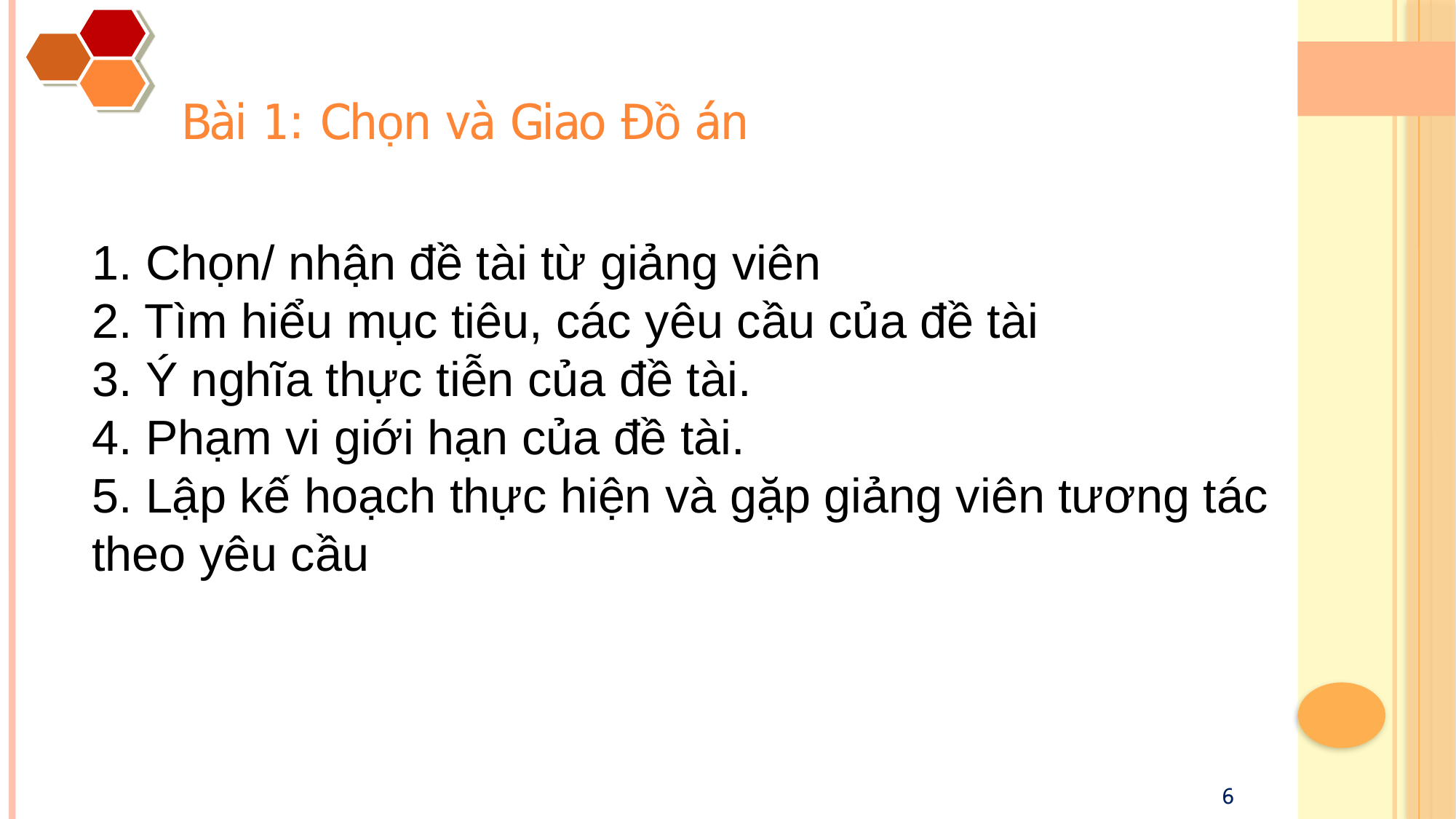

Bài 1: Chọn và Giao Đồ án
1. Chọn/ nhận đề tài từ giảng viên
2. Tìm hiểu mục tiêu, các yêu cầu của đề tài
3. Ý nghĩa thực tiễn của đề tài.
4. Phạm vi giới hạn của đề tài.
5. Lập kế hoạch thực hiện và gặp giảng viên tương tác theo yêu cầu
6